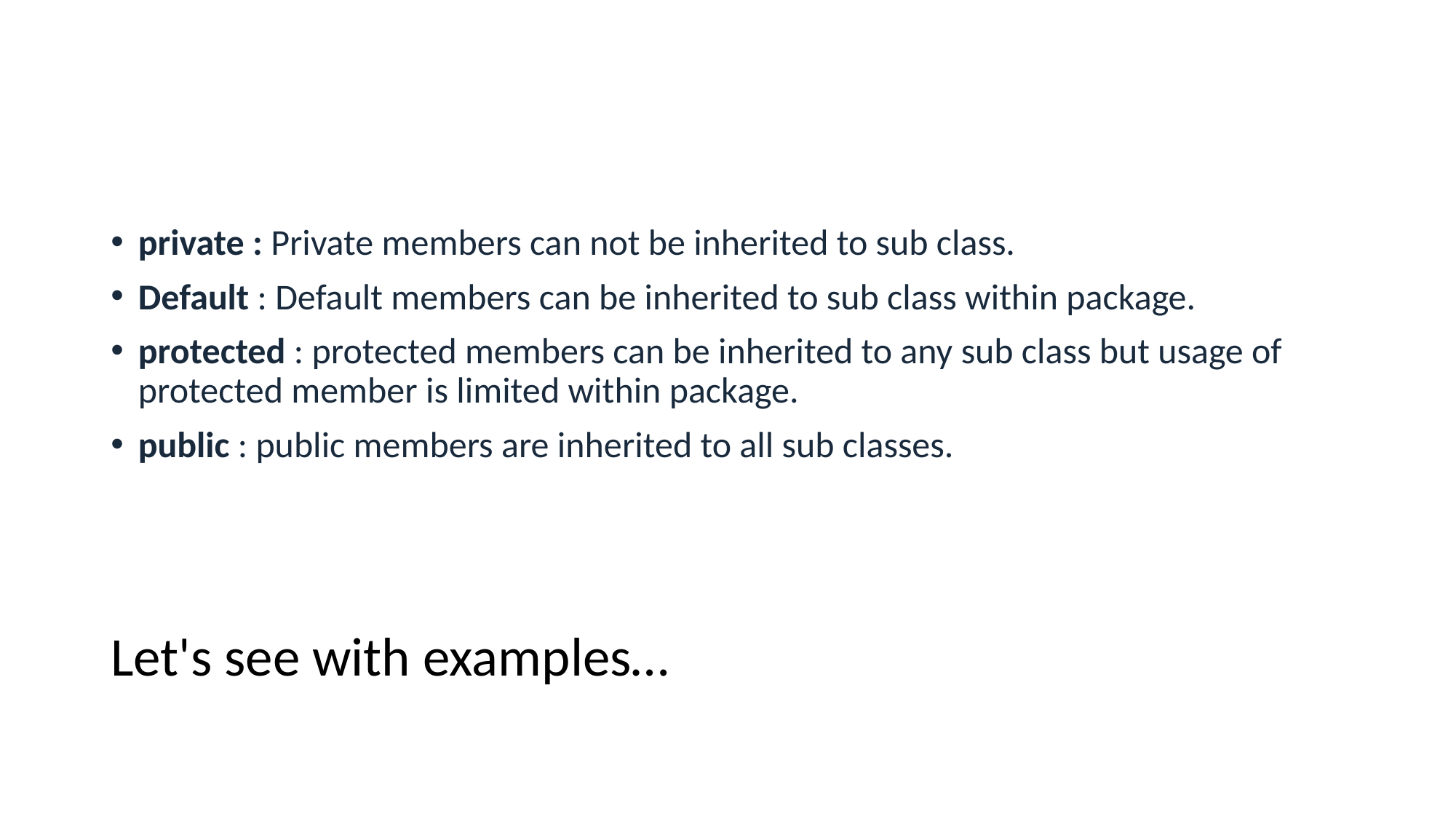

private : Private members can not be inherited to sub class.
Default : Default members can be inherited to sub class within package.
protected : protected members can be inherited to any sub class but usage of protected member is limited within package.
public : public members are inherited to all sub classes.

Let's see with examples…